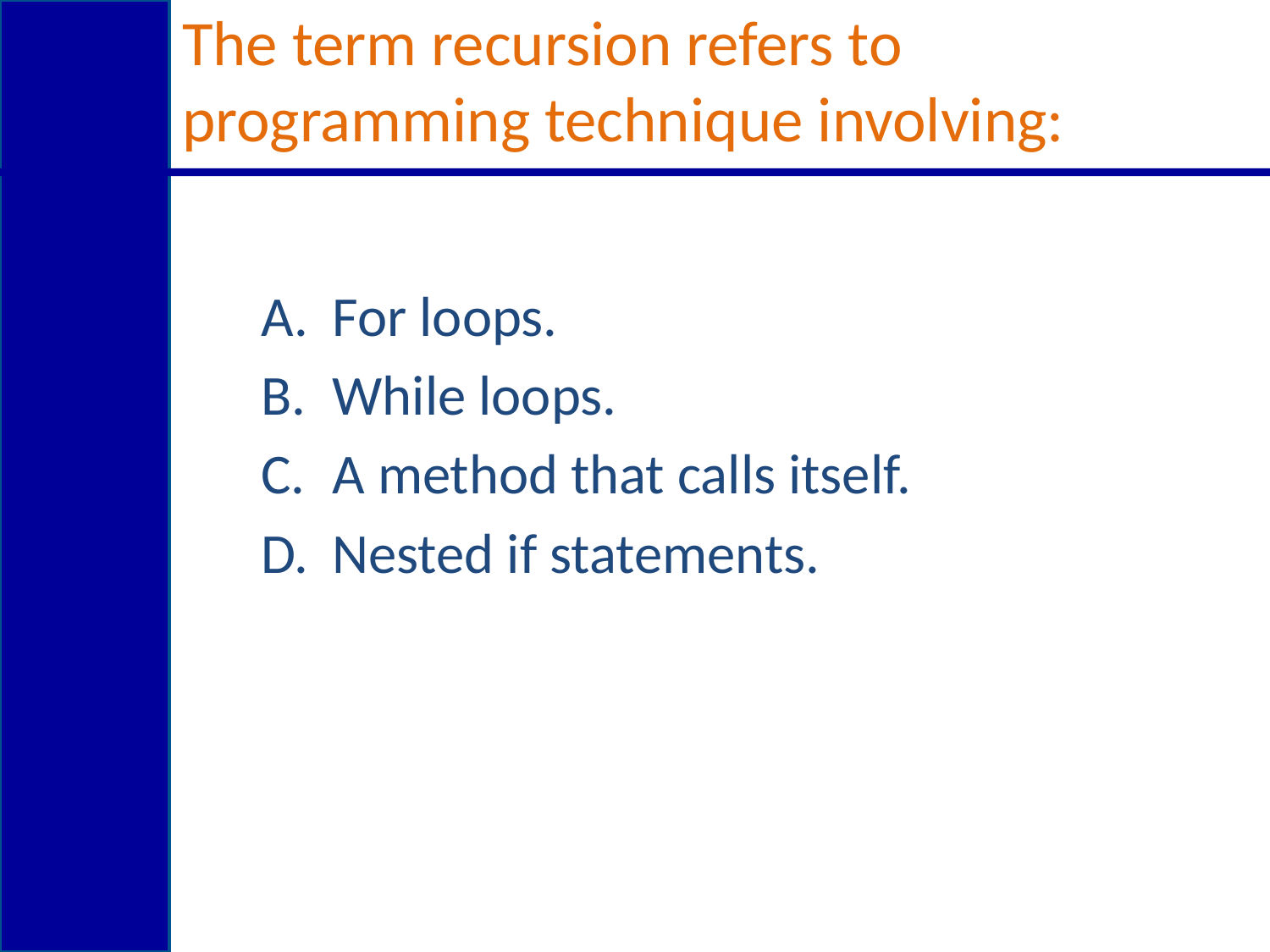

# The term recursion refers to programming technique involving:

For loops.
While loops.
A method that calls itself.
Nested if statements.